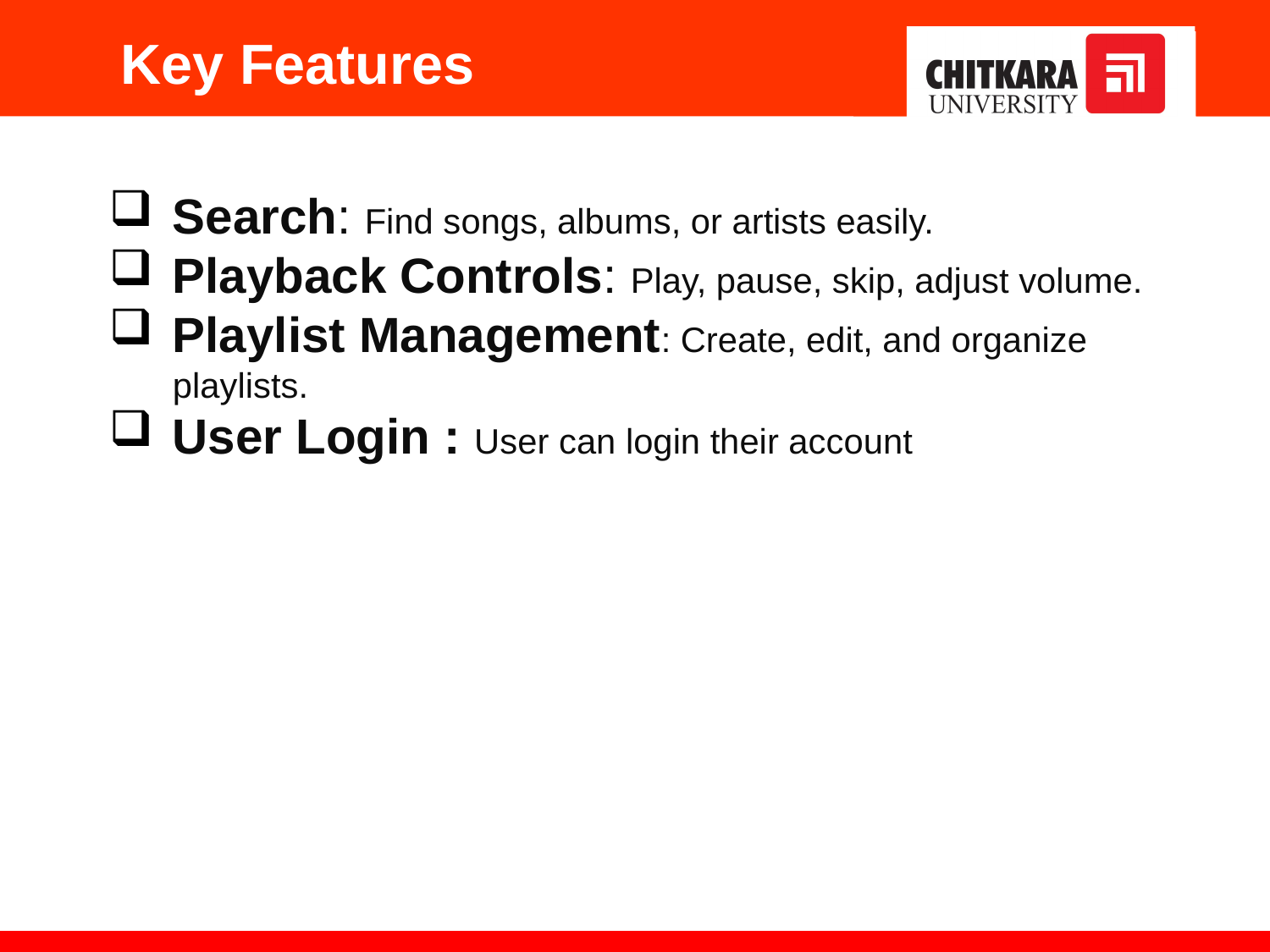

Key Features
Search: Find songs, albums, or artists easily.
Playback Controls: Play, pause, skip, adjust volume.
Playlist Management: Create, edit, and organize playlists.
User Login : User can login their account